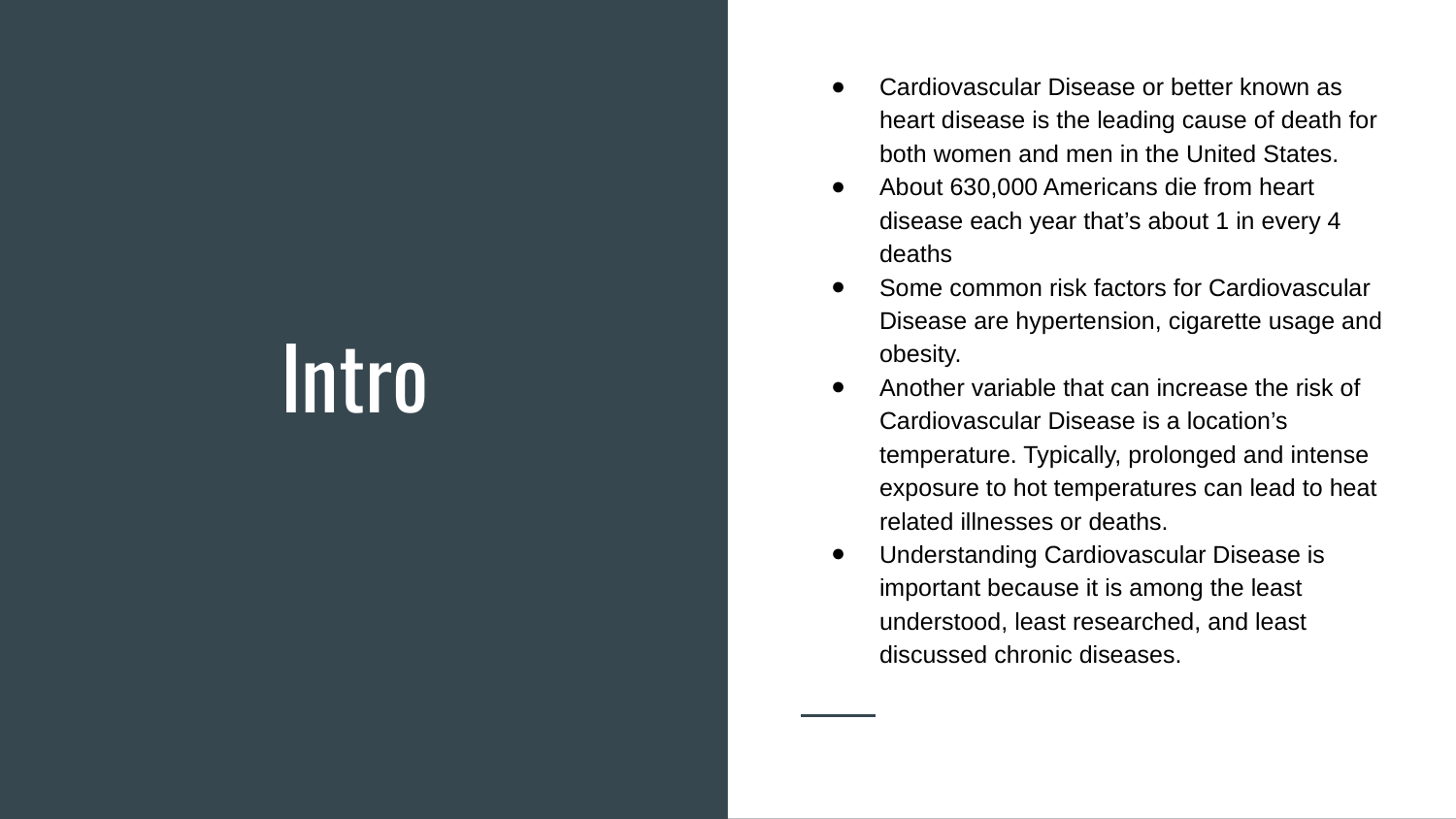

Cardiovascular Disease or better known as heart disease is the leading cause of death for both women and men in the United States.
About 630,000 Americans die from heart disease each year that’s about 1 in every 4 deaths
Some common risk factors for Cardiovascular Disease are hypertension, cigarette usage and obesity.
Another variable that can increase the risk of Cardiovascular Disease is a location’s temperature. Typically, prolonged and intense exposure to hot temperatures can lead to heat related illnesses or deaths.
Understanding Cardiovascular Disease is important because it is among the least understood, least researched, and least discussed chronic diseases.

# Intro